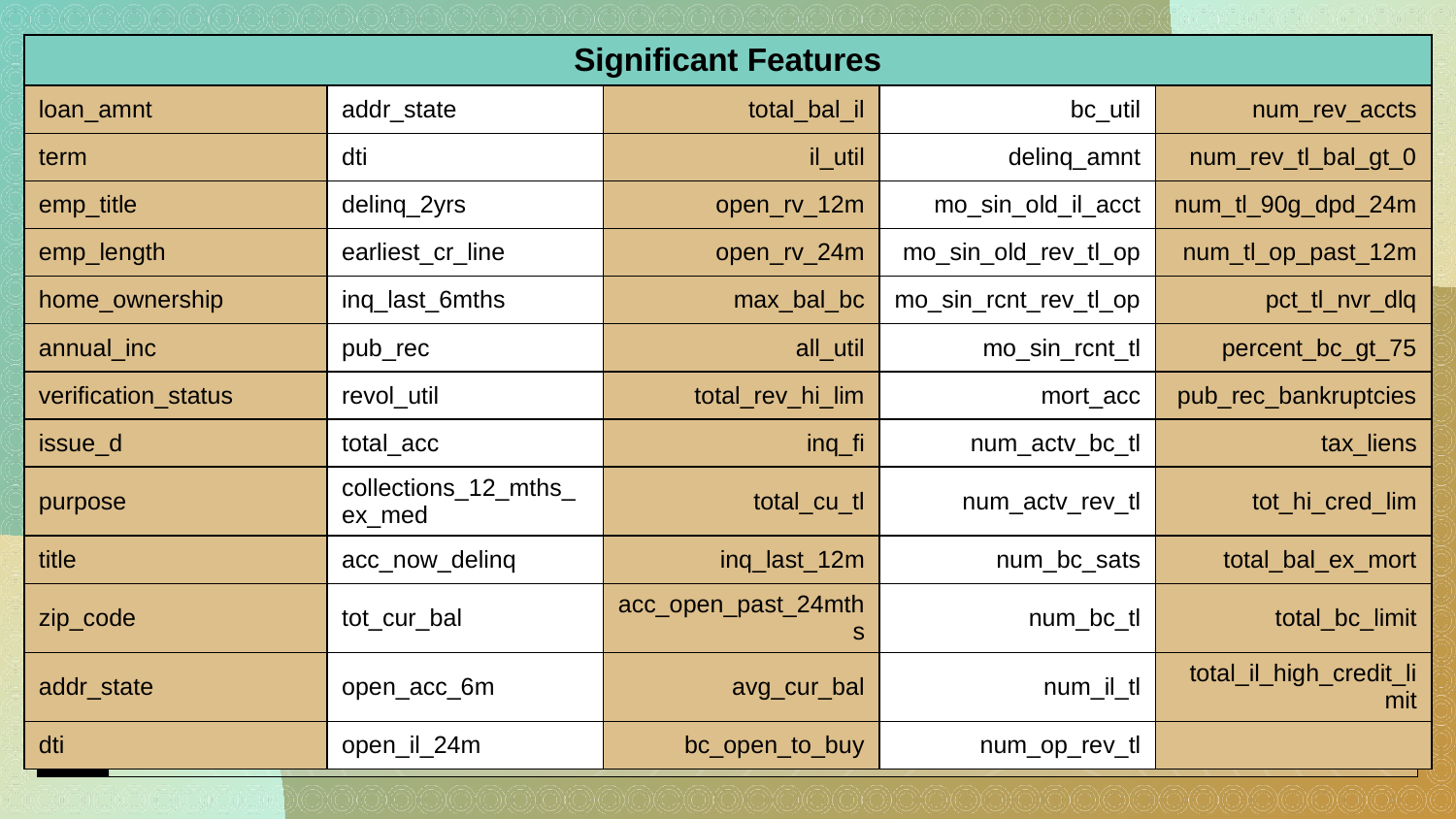

| Significant Features |  |  |  |  |
| --- | --- | --- | --- | --- |
| loan\_amnt | addr\_state | total\_bal\_il | bc\_util | num\_rev\_accts |
| term | dti | il\_util | delinq\_amnt | num\_rev\_tl\_bal\_gt\_0 |
| emp\_title | delinq\_2yrs | open\_rv\_12m | mo\_sin\_old\_il\_acct | num\_tl\_90g\_dpd\_24m |
| emp\_length | earliest\_cr\_line | open\_rv\_24m | mo\_sin\_old\_rev\_tl\_op | num\_tl\_op\_past\_12m |
| home\_ownership | inq\_last\_6mths | max\_bal\_bc | mo\_sin\_rcnt\_rev\_tl\_op | pct\_tl\_nvr\_dlq |
| annual\_inc | pub\_rec | all\_util | mo\_sin\_rcnt\_tl | percent\_bc\_gt\_75 |
| verification\_status | revol\_util | total\_rev\_hi\_lim | mort\_acc | pub\_rec\_bankruptcies |
| issue\_d | total\_acc | inq\_fi | num\_actv\_bc\_tl | tax\_liens |
| purpose | collections\_12\_mths\_ex\_med | total\_cu\_tl | num\_actv\_rev\_tl | tot\_hi\_cred\_lim |
| title | acc\_now\_delinq | inq\_last\_12m | num\_bc\_sats | total\_bal\_ex\_mort |
| zip\_code | tot\_cur\_bal | acc\_open\_past\_24mths | num\_bc\_tl | total\_bc\_limit |
| addr\_state | open\_acc\_6m | avg\_cur\_bal | num\_il\_tl | total\_il\_high\_credit\_limit |
| dti | open\_il\_24m | bc\_open\_to\_buy | num\_op\_rev\_tl |  |